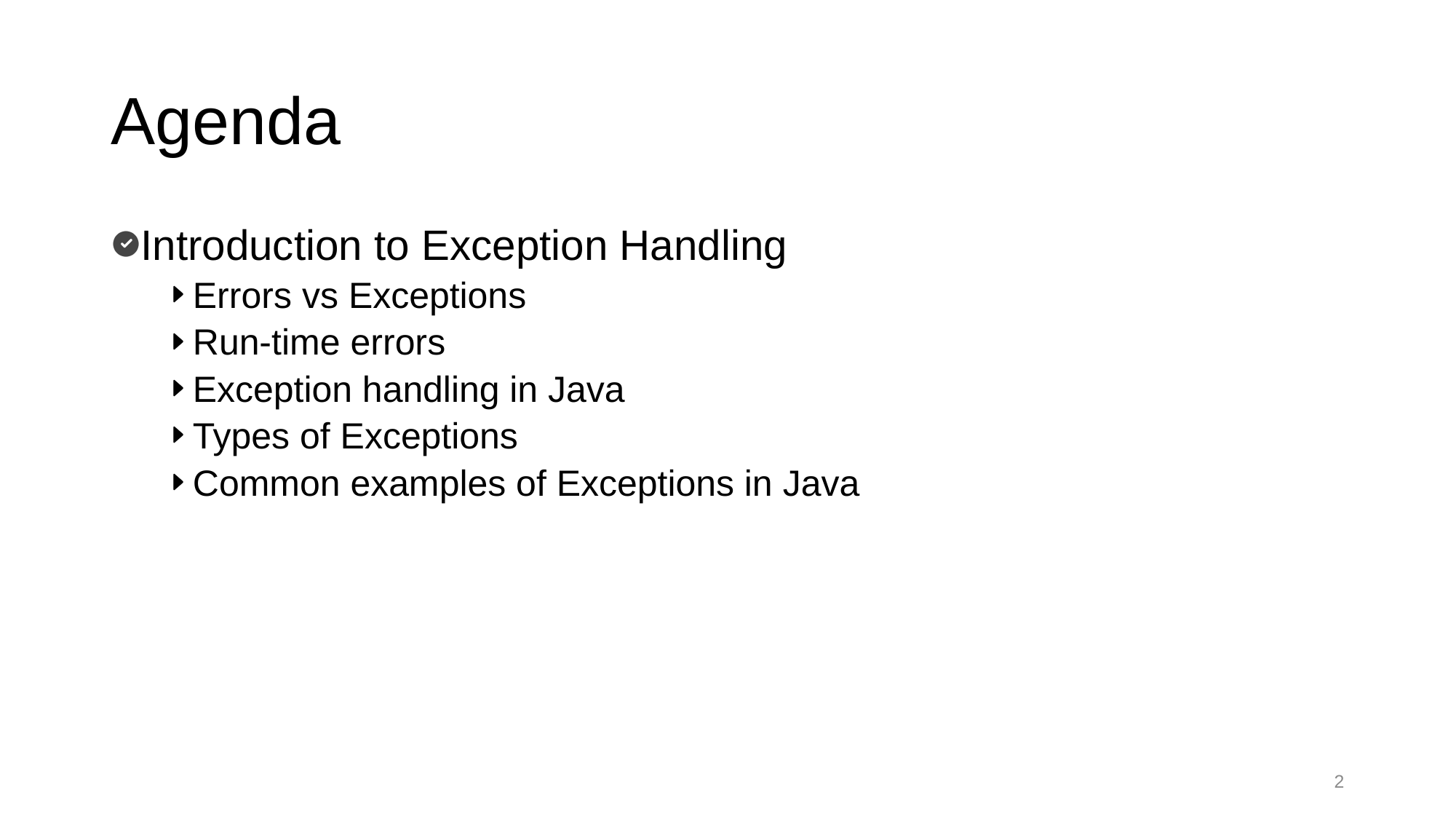

# Agenda
Introduction to Exception Handling
Errors vs Exceptions
Run-time errors
Exception handling in Java
Types of Exceptions
Common examples of Exceptions in Java

2